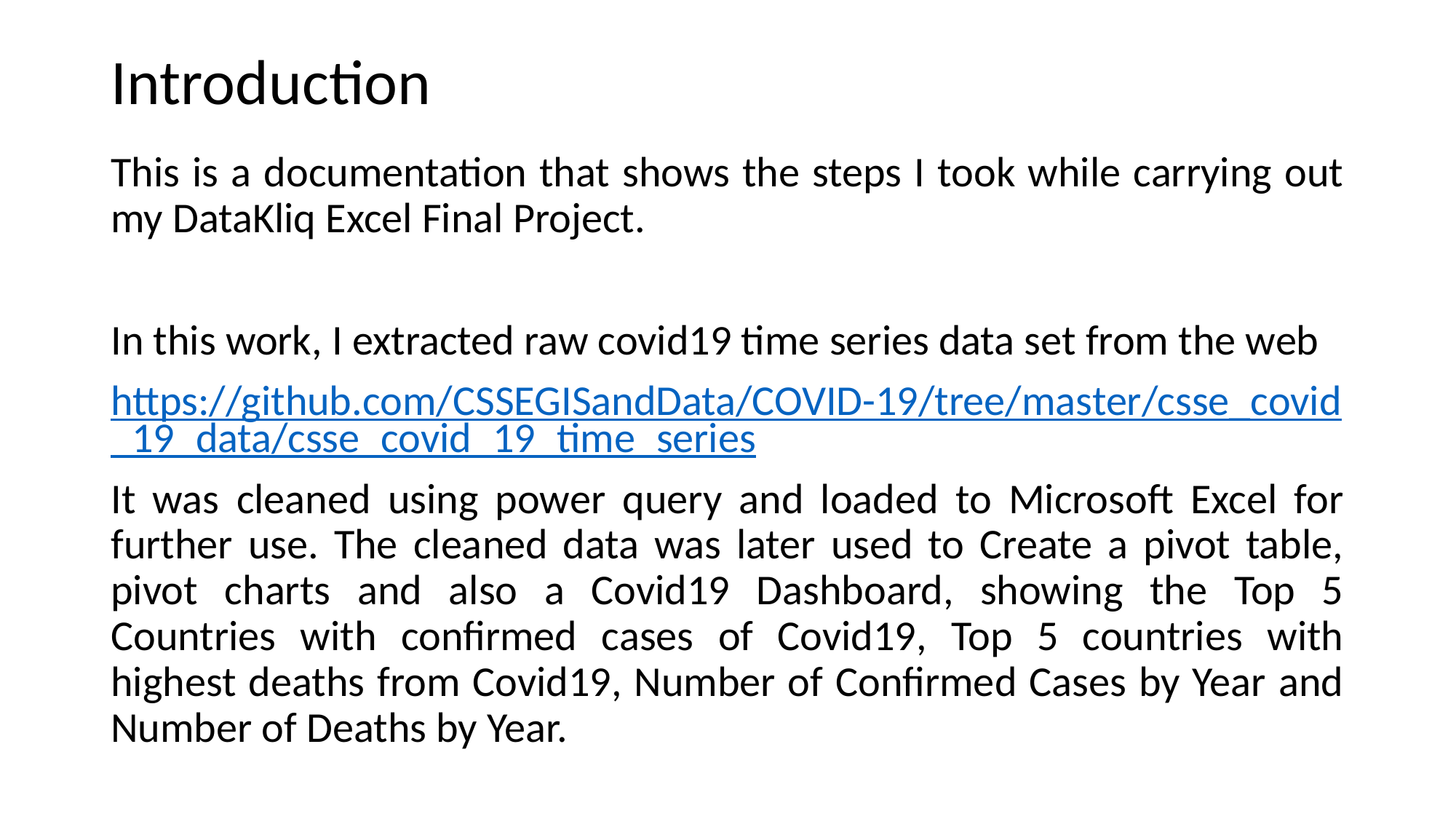

# Introduction
This is a documentation that shows the steps I took while carrying out my DataKliq Excel Final Project.

In this work, I extracted raw covid19 time series data set from the web
https://github.com/CSSEGISandData/COVID-19/tree/master/csse_covid_19_data/csse_covid_19_time_series
It was cleaned using power query and loaded to Microsoft Excel for further use. The cleaned data was later used to Create a pivot table, pivot charts and also a Covid19 Dashboard, showing the Top 5 Countries with confirmed cases of Covid19, Top 5 countries with highest deaths from Covid19, Number of Confirmed Cases by Year and Number of Deaths by Year.